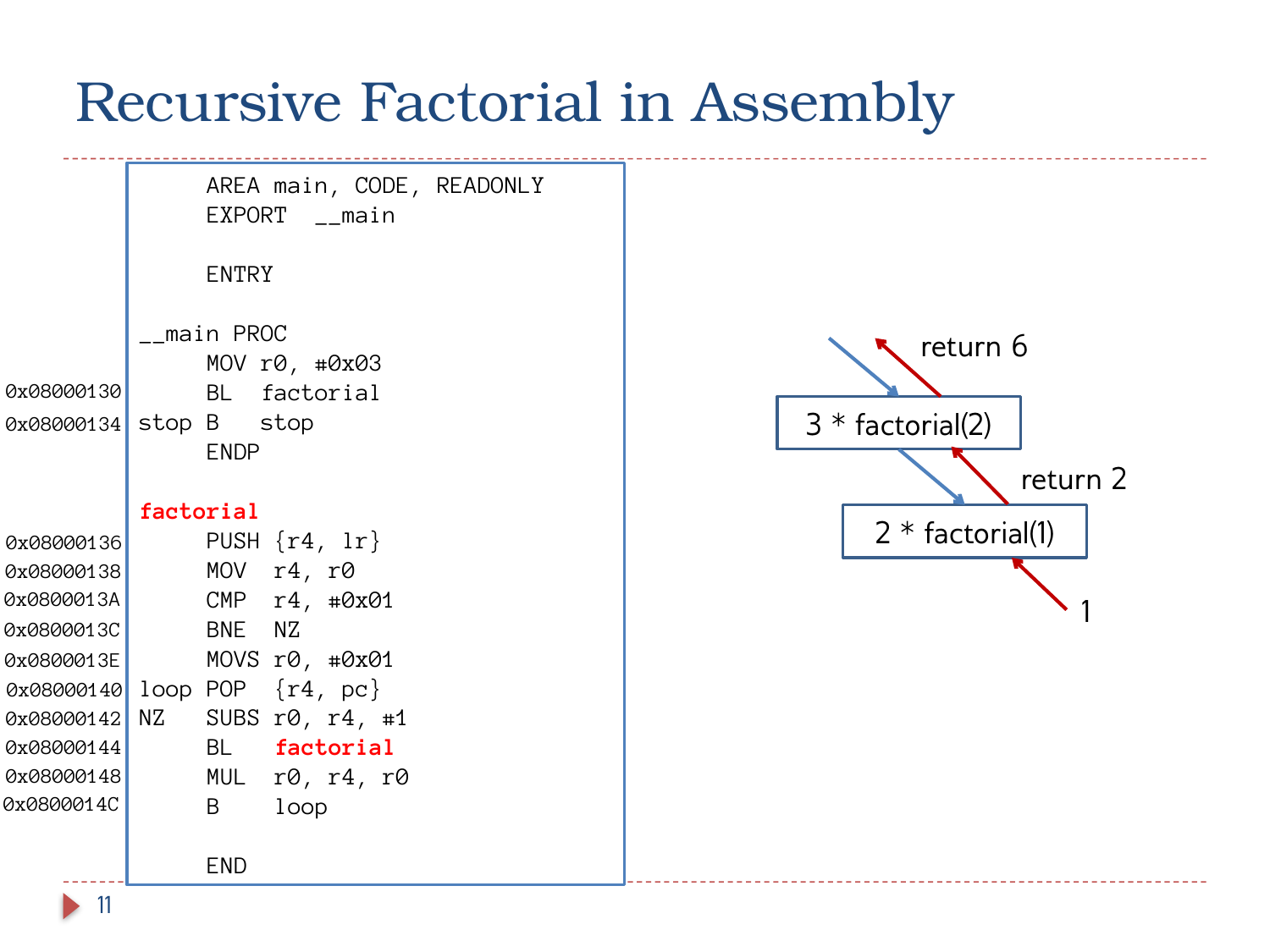

# Recursive Factorial in Assembly
     AREA main, CODE, READONLY
     EXPORT  __main

     ENTRY

__main PROC
     MOV r0, #0x03
     BL  factorial
stop B   stop
     ENDP

factorial
     PUSH {r4, lr}
     MOV  r4, r0
     CMP  r4, #0x01
     BNE  NZ
     MOVS r0, #0x01
loop POP  {r4, pc}
NZ   SUBS r0, r4, #1
     BL   factorial
     MUL  r0, r4, r0
     B    loop

     END
return 6
0x08000130
3 * factorial(2)
0x08000134
return 2
2 * factorial(1)
0x08000136
0x08000138
0x0800013A
0x0800013C
0x0800013E
0x08000140
0x08000142
0x08000144
0x08000148
0x0800014C
1
11